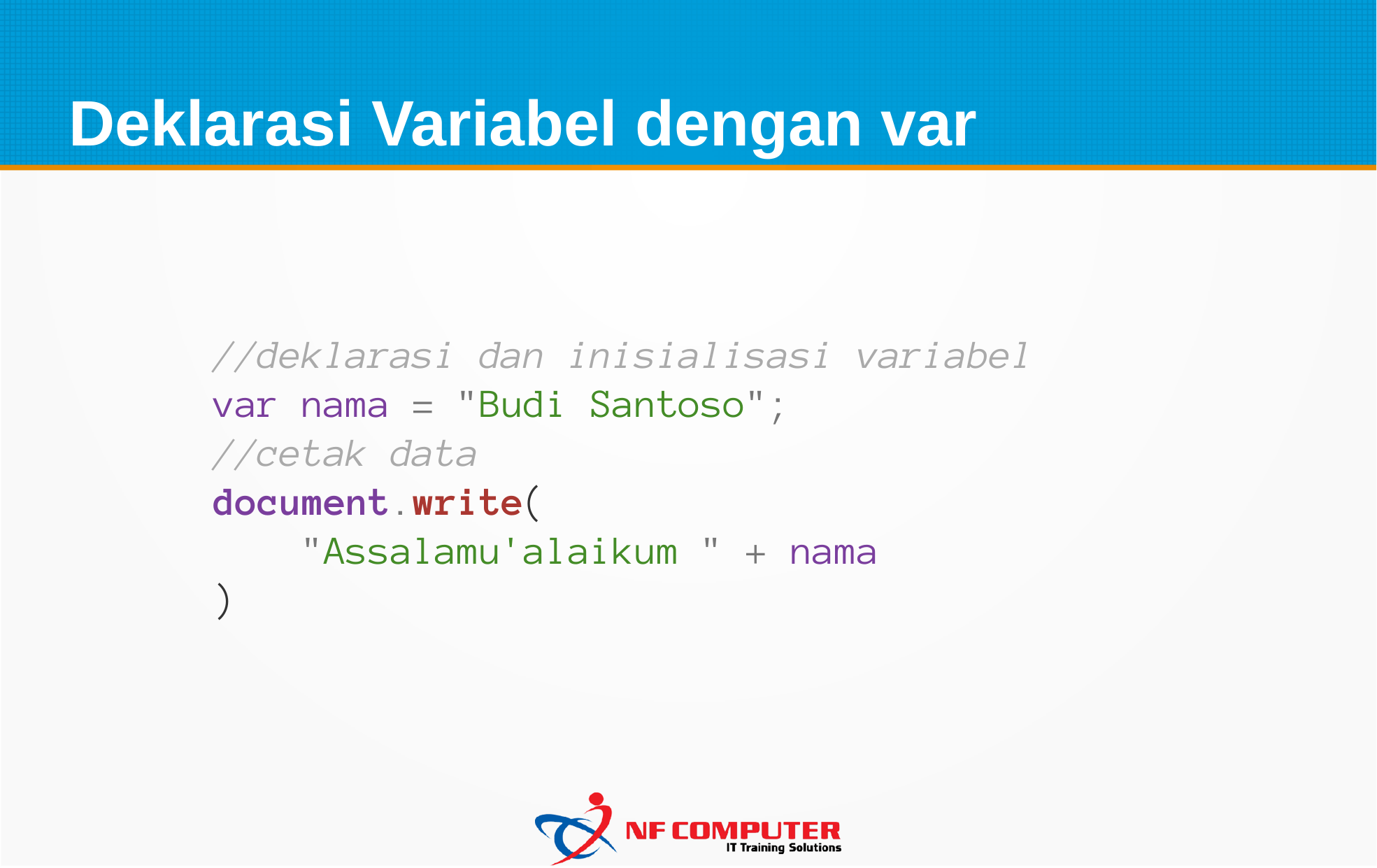

Deklarasi Variabel dengan var
//deklarasi dan inisialisasi variabel
var nama = "Budi Santoso";
//cetak data
document.write(
    "Assalamu'alaikum " + nama
)